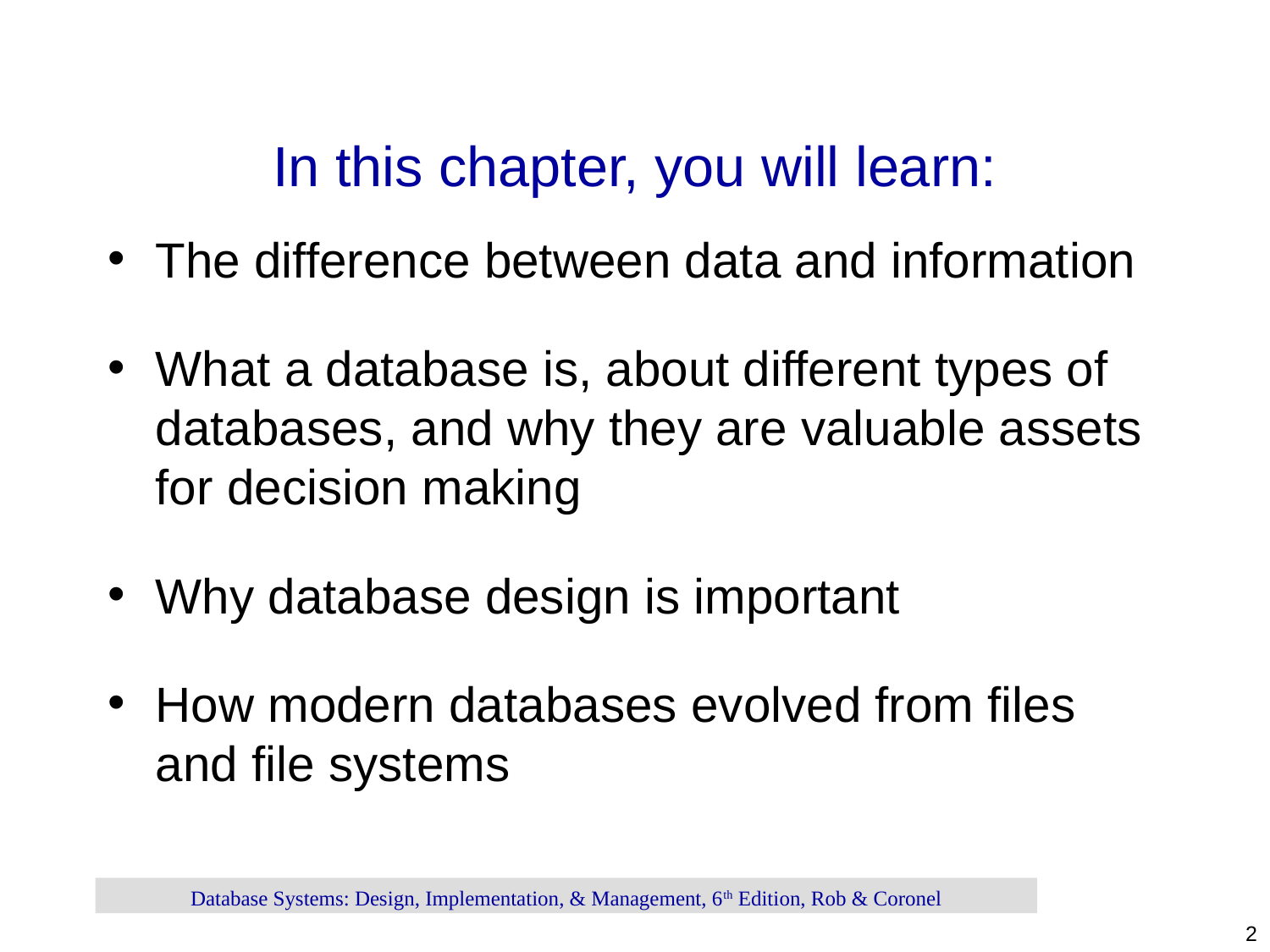

# In this chapter, you will learn:
The difference between data and information
What a database is, about different types of databases, and why they are valuable assets for decision making
Why database design is important
How modern databases evolved from files and file systems
Database Systems: Design, Implementation, & Management, 6th Edition, Rob & Coronel